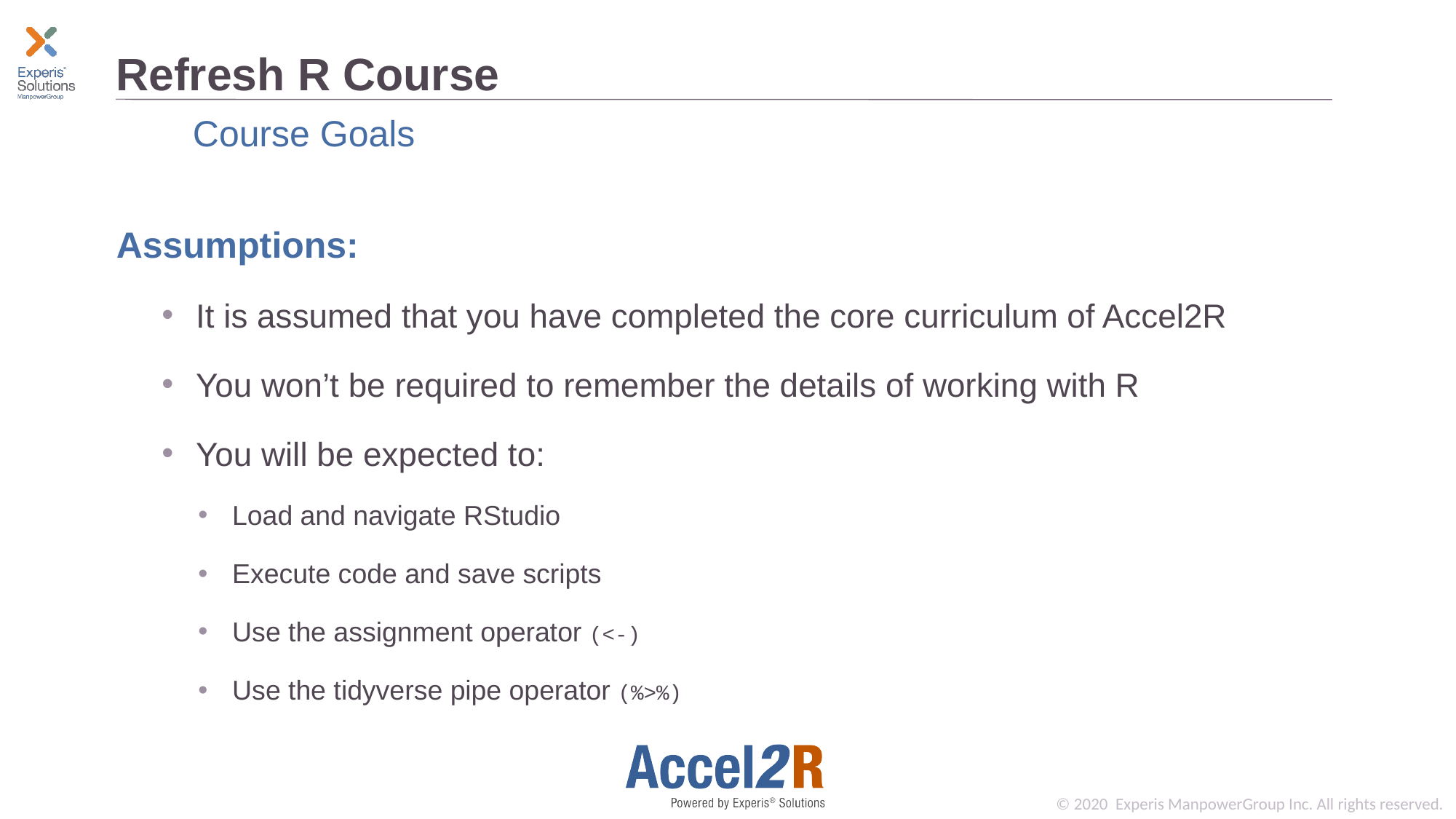

# Refresh R Course
Course Goals
Assumptions:
It is assumed that you have completed the core curriculum of Accel2R
You won’t be required to remember the details of working with R
You will be expected to:
Load and navigate RStudio
Execute code and save scripts
Use the assignment operator (<-)
Use the tidyverse pipe operator (%>%)